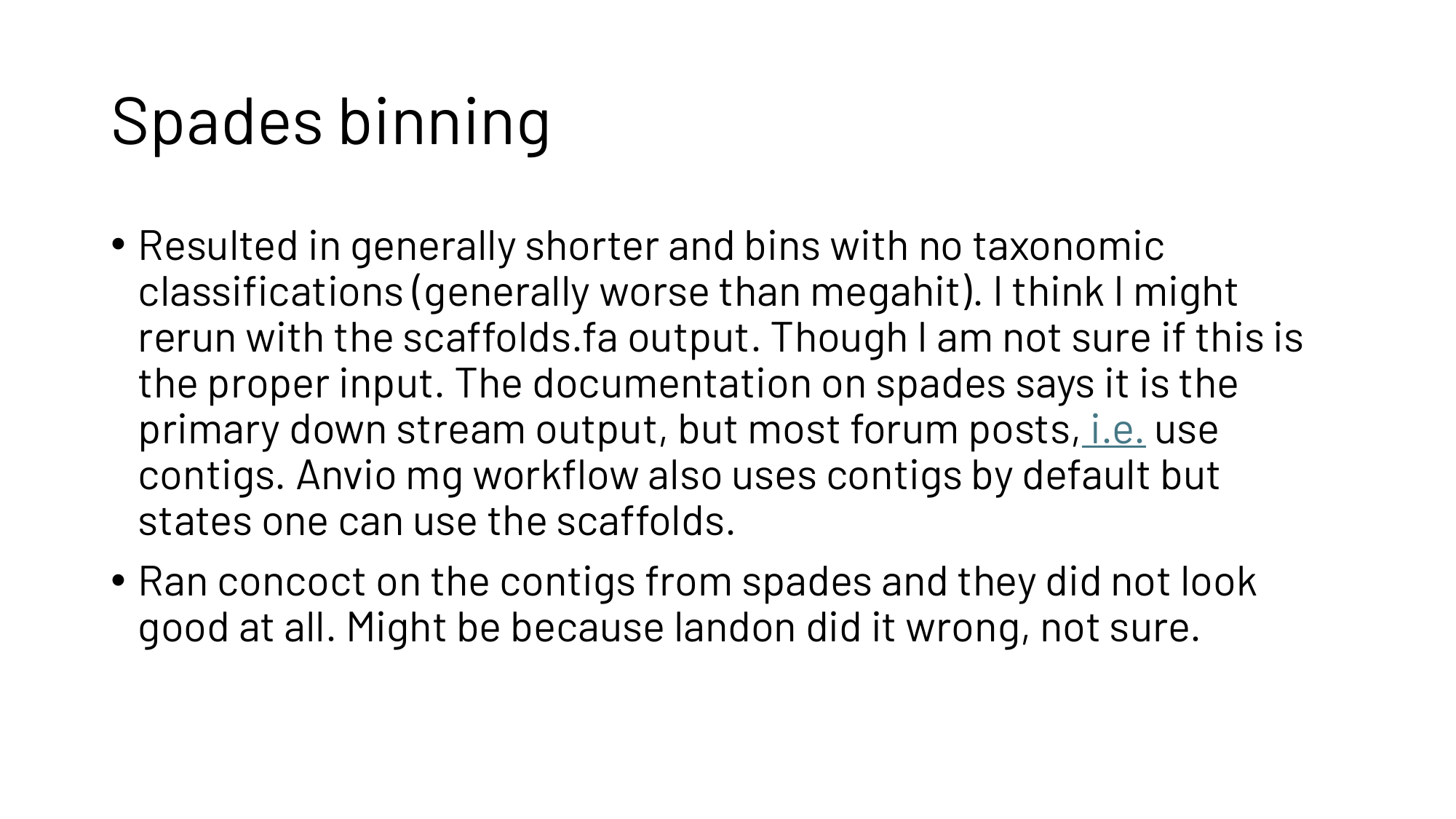

# Spades binning
Resulted in generally shorter and bins with no taxonomic classifications (generally worse than megahit). I think I might rerun with the scaffolds.fa output. Though I am not sure if this is the proper input. The documentation on spades says it is the primary down stream output, but most forum posts, i.e. use contigs. Anvio mg workflow also uses contigs by default but states one can use the scaffolds.
Ran concoct on the contigs from spades and they did not look good at all. Might be because landon did it wrong, not sure.